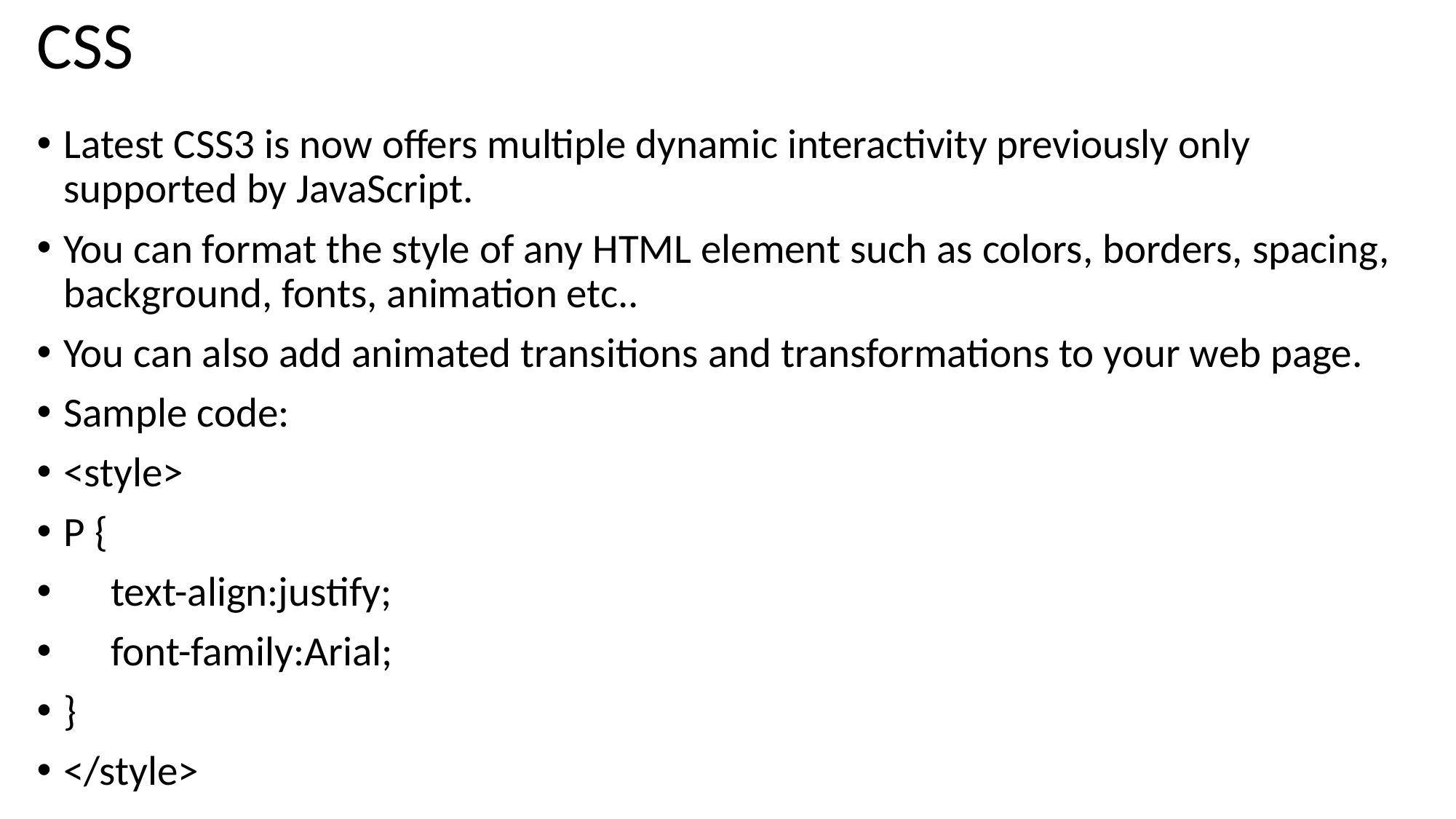

# CSS
Latest CSS3 is now offers multiple dynamic interactivity previously only supported by JavaScript.
You can format the style of any HTML element such as colors, borders, spacing, background, fonts, animation etc..
You can also add animated transitions and transformations to your web page.
Sample code:
<style>
P {
     text-align:justify;
     font-family:Arial;
}
</style>